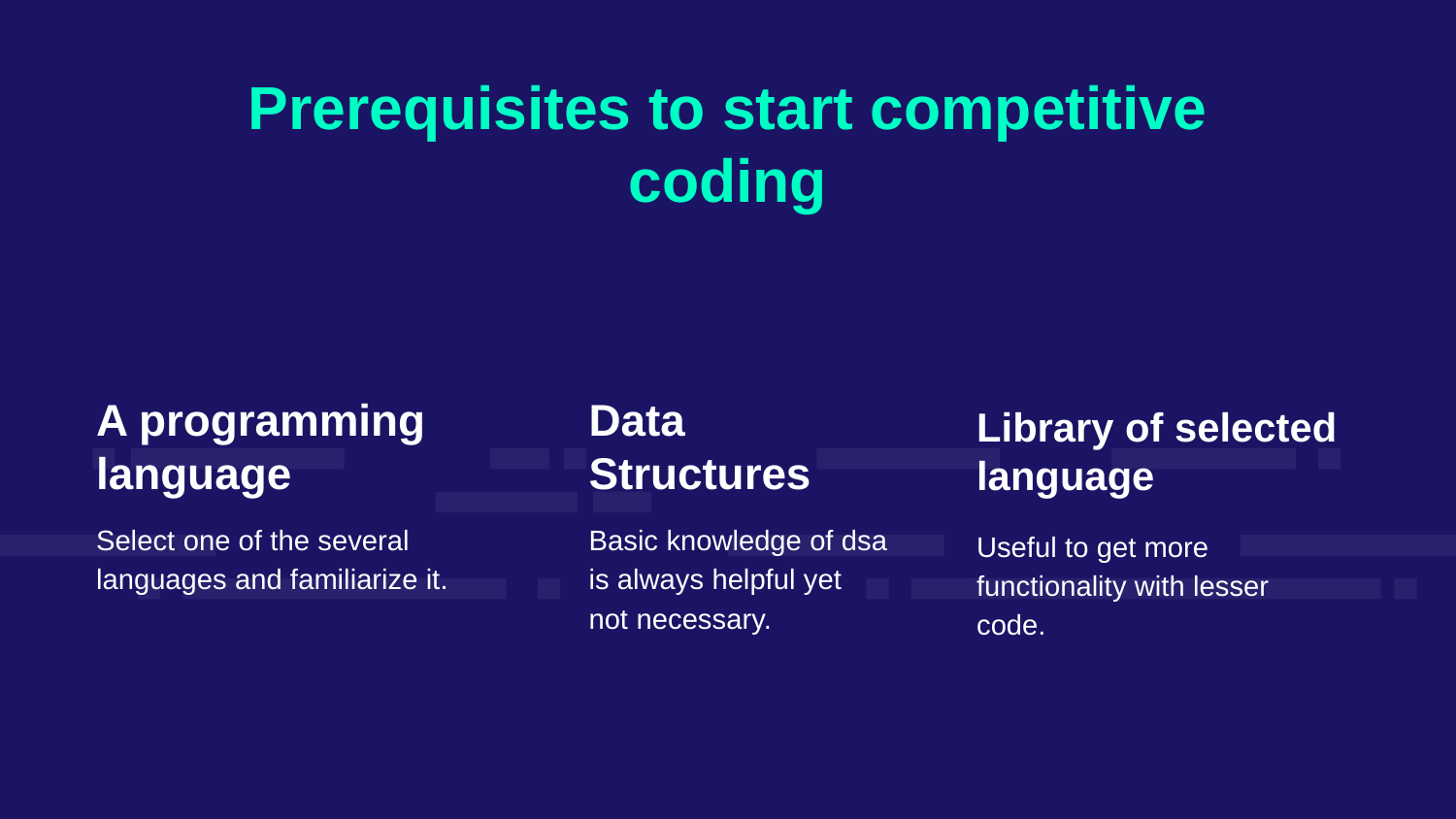

Prerequisites to start competitive coding
A programming language
Library of selected language
Data Structures
Select one of the several languages and familiarize it.
Basic knowledge of dsa is always helpful yet not necessary.
Useful to get more functionality with lesser code.